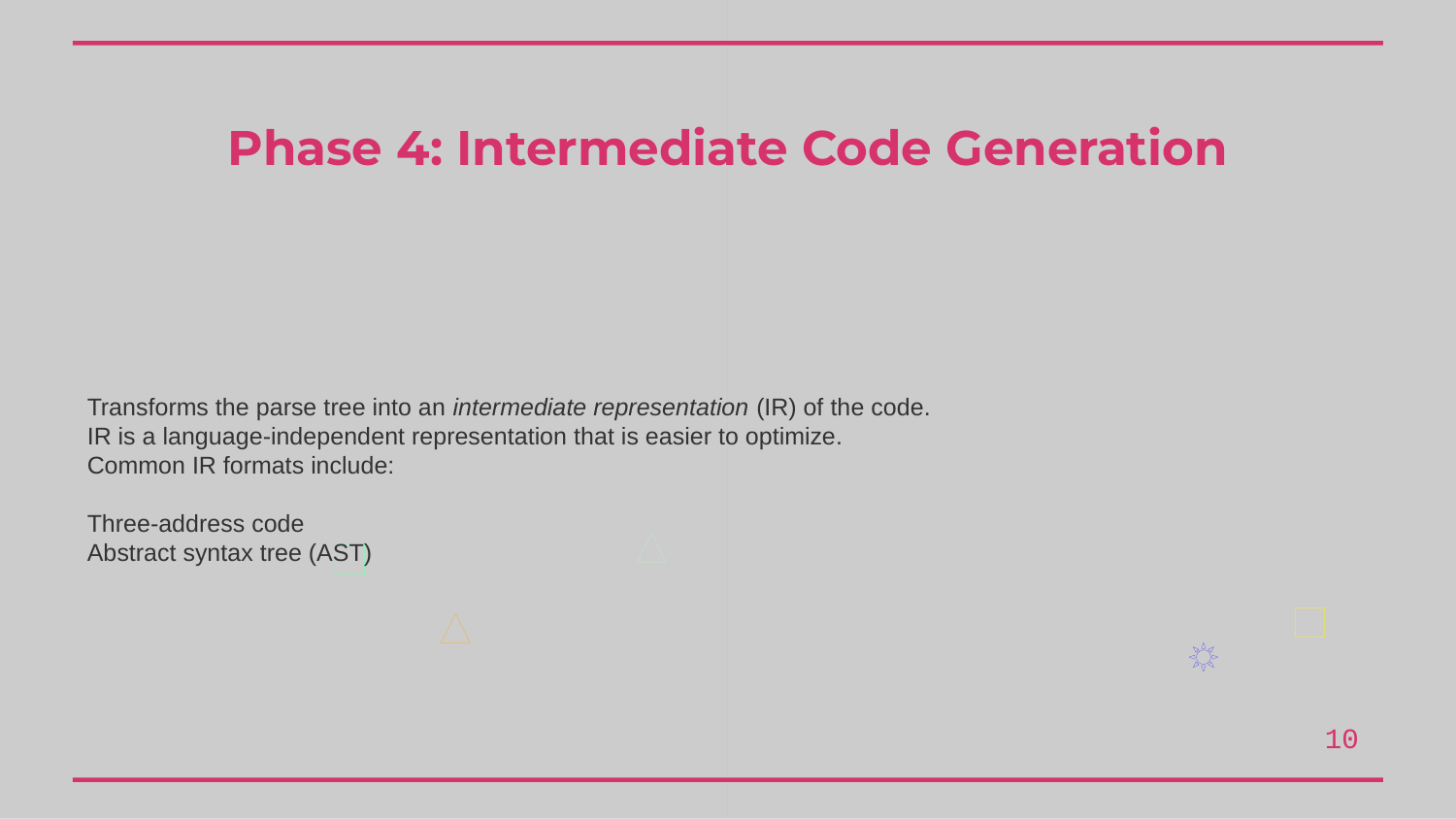

Phase 4: Intermediate Code Generation
Transforms the parse tree into an intermediate representation (IR) of the code.
IR is a language-independent representation that is easier to optimize.
Common IR formats include:

Three-address code
Abstract syntax tree (AST)

10